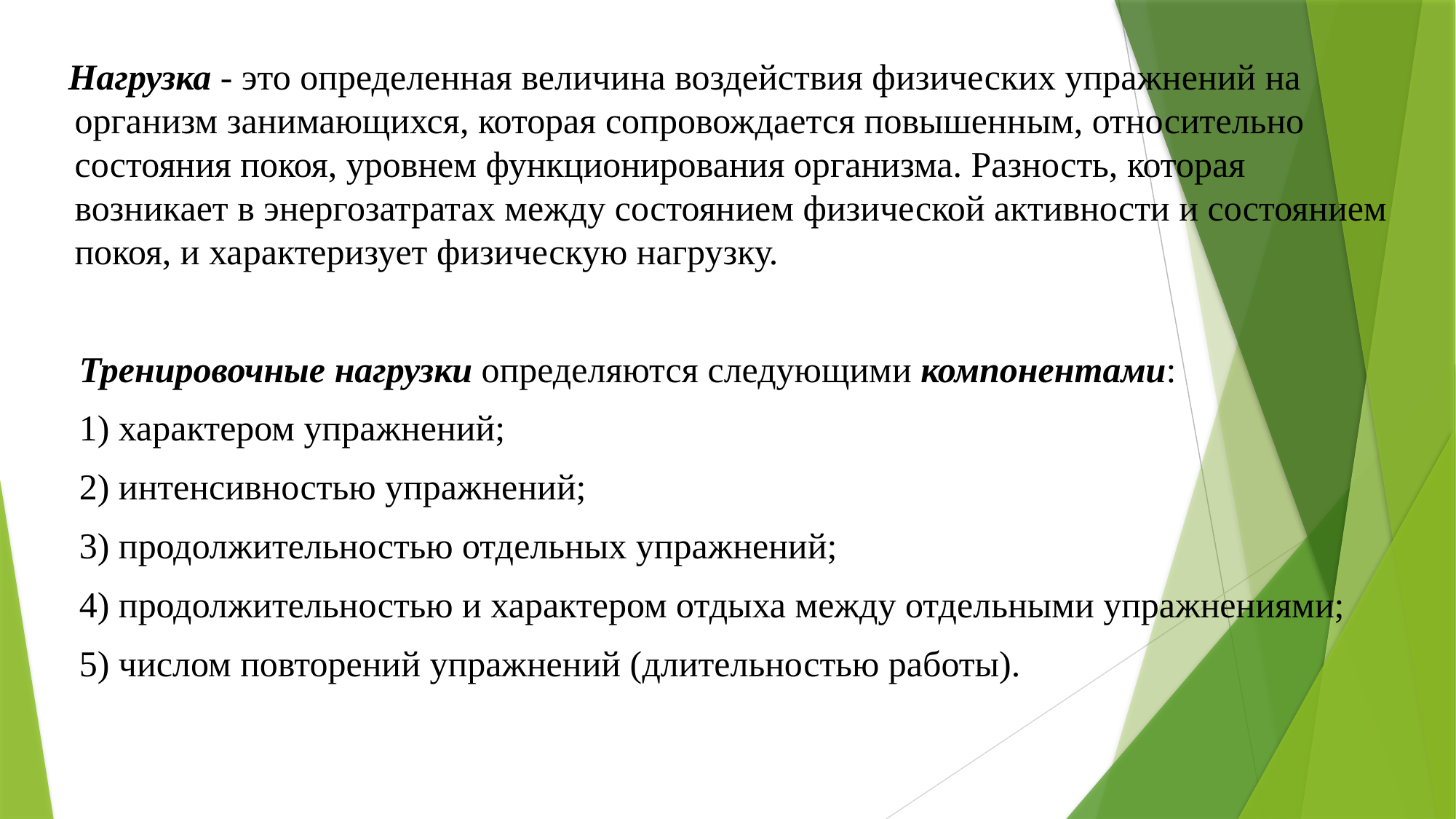

Нагрузка - это определенная величина воздействия физических упражнений на организм занимающихся, которая сопровождается повышенным, относительно состояния покоя, уровнем функционирования организма. Разность, которая возникает в энергозатратах между состоянием физической активности и состоянием покоя, и характеризует физическую нагрузку.

     Тренировочные нагрузки определяются следующими компонентами:
     1) характером упражнений;
     2) интенсивностью упражнений;
     3) продолжительностью отдельных упражнений;
     4) продолжительностью и характером отдыха между отдельными упражнениями;
     5) числом повторений упражнений (длительностью работы).